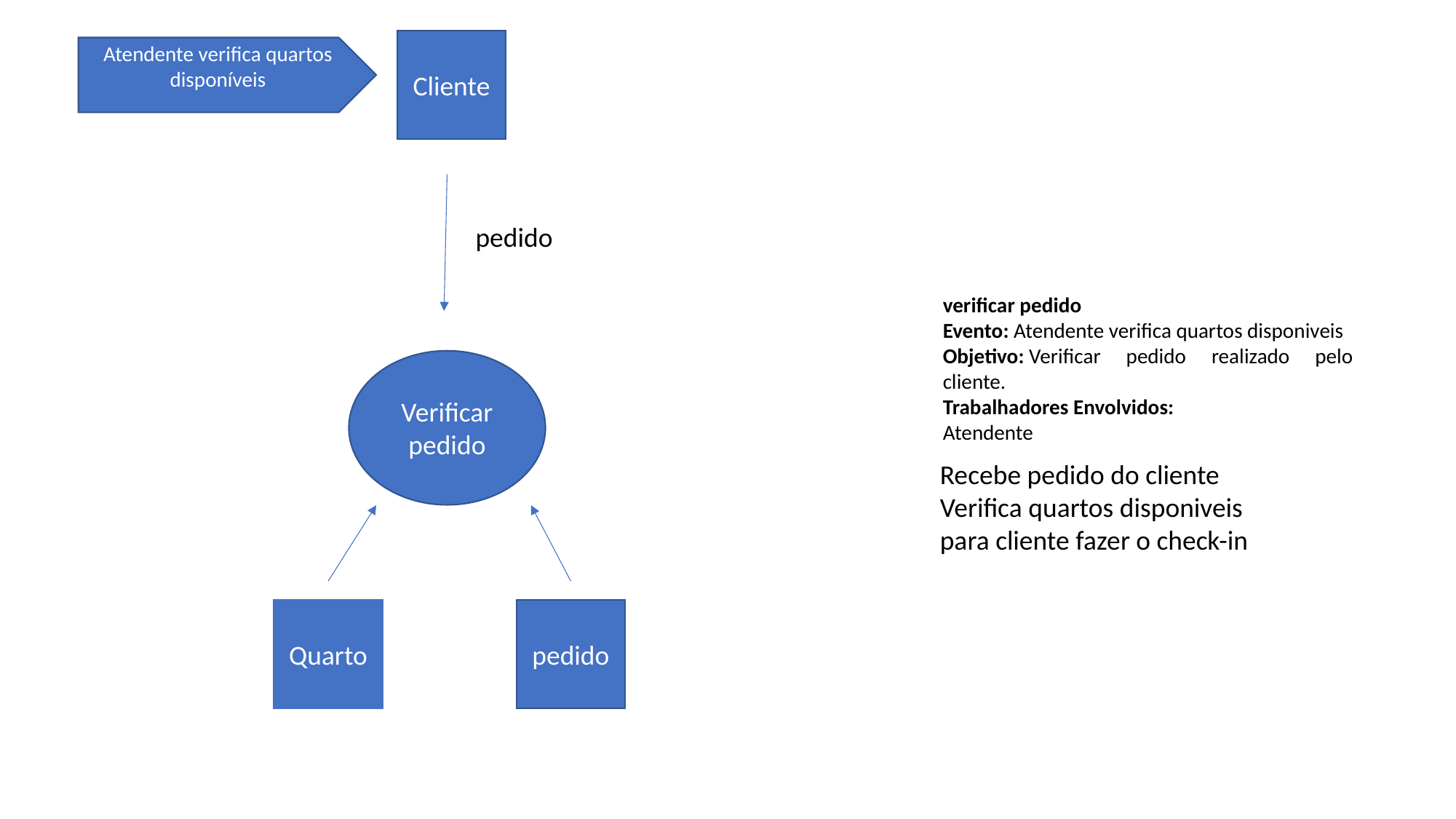

Cliente

Atendente verifica quartos disponíveis

pedido
verificar pedido
Evento: Atendente verifica quartos disponiveis
Objetivo: Verificar pedido realizado pelo cliente.
Trabalhadores Envolvidos:
Atendente
Verificar pedido
Recebe pedido do cliente
Verifica quartos disponiveis para cliente fazer o check-in
pedido
Quarto